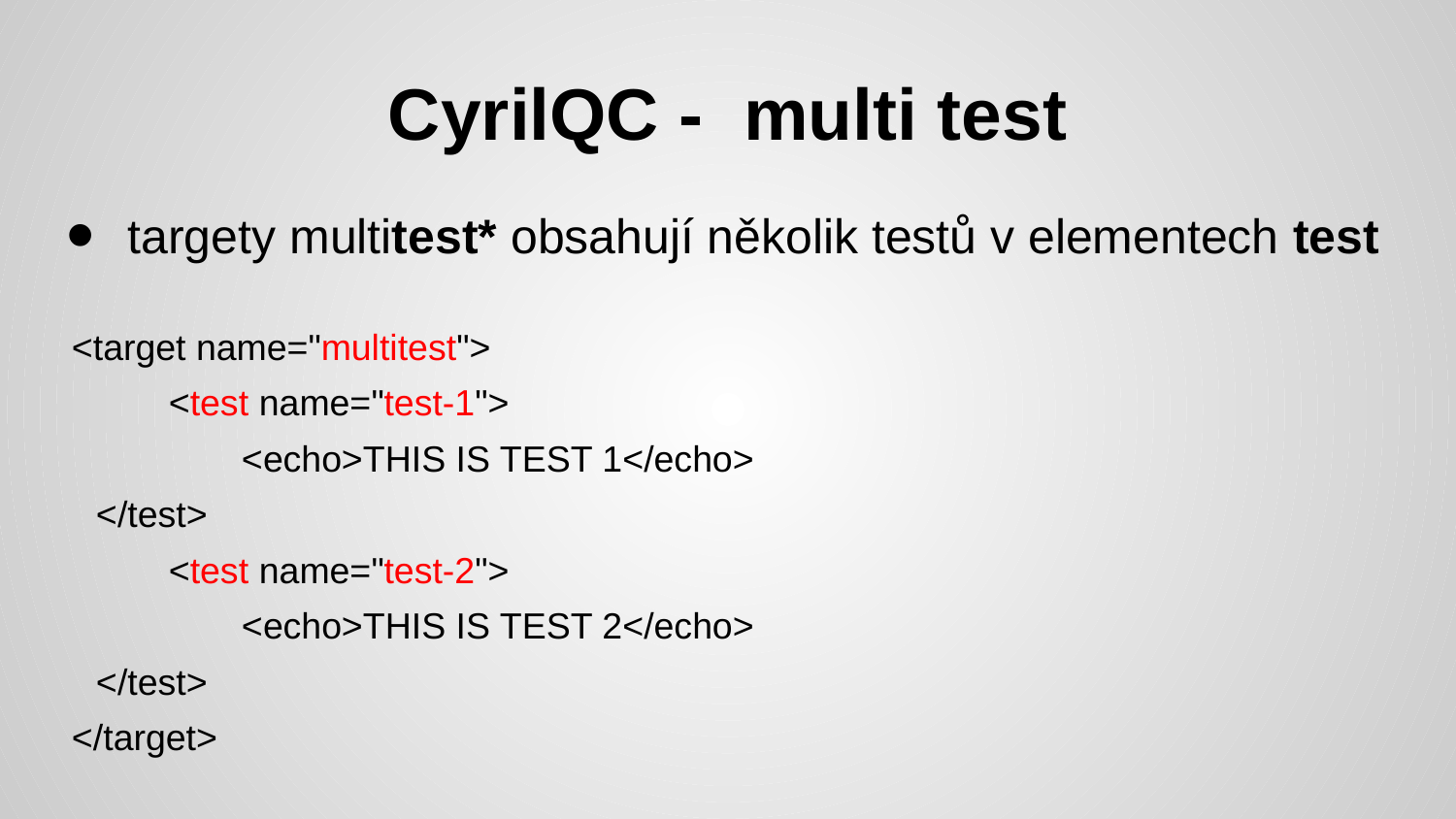

# CyrilQC -  multi test
targety multitest* obsahují několik testů v elementech test
<target name="multitest">
<test name="test-1">
		<echo>THIS IS TEST 1</echo>
	</test>
<test name="test-2">
		<echo>THIS IS TEST 2</echo>
	</test>
</target>